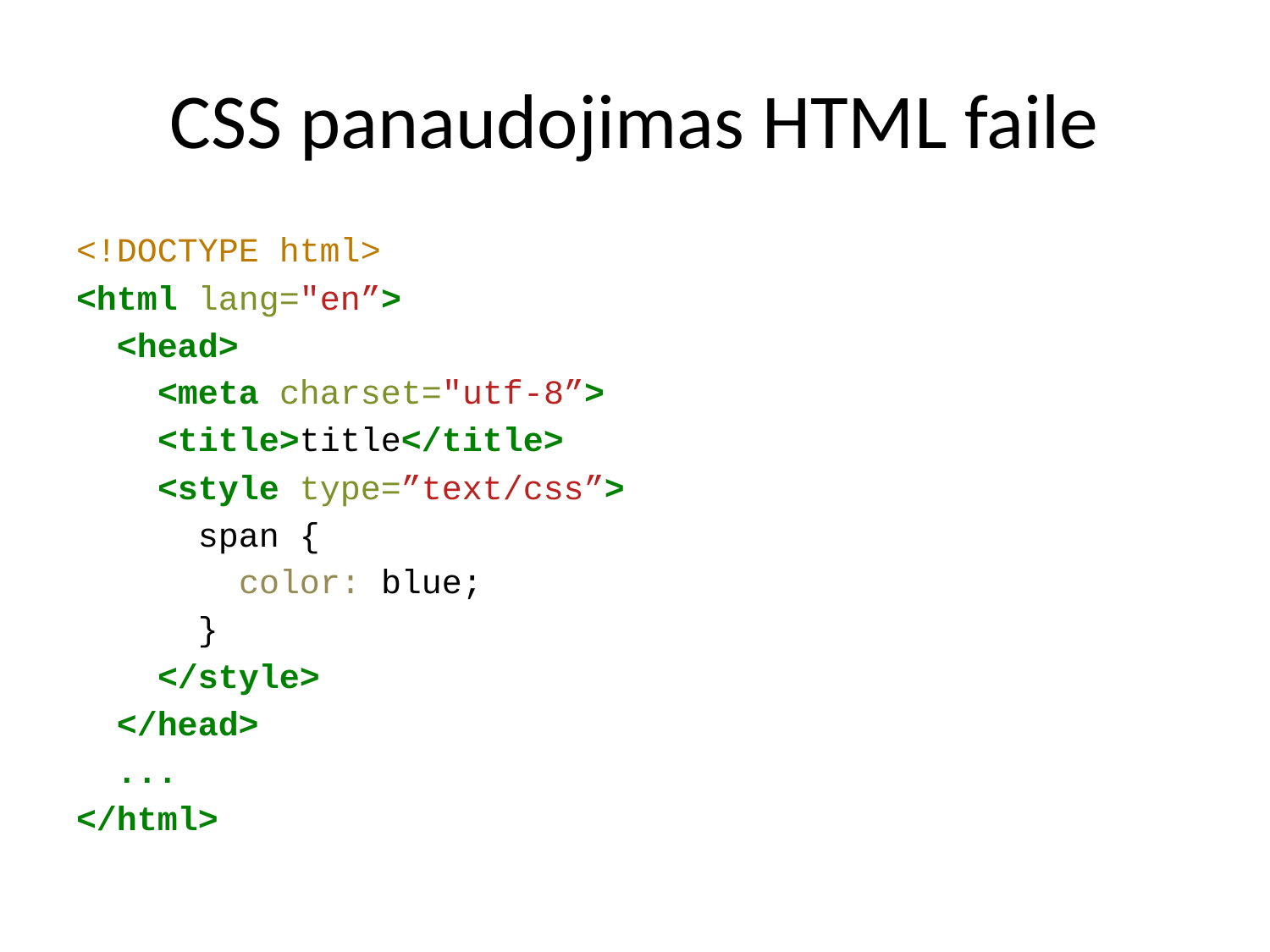

# CSS panaudojimas HTML faile
<!DOCTYPE html>
<html lang="en”>
  <head>
    <meta charset="utf-8”>
    <title>title</title>
    <style type=”text/css”>
      span {
        color: blue;
      }
    </style>
  </head>
  ...
</html>